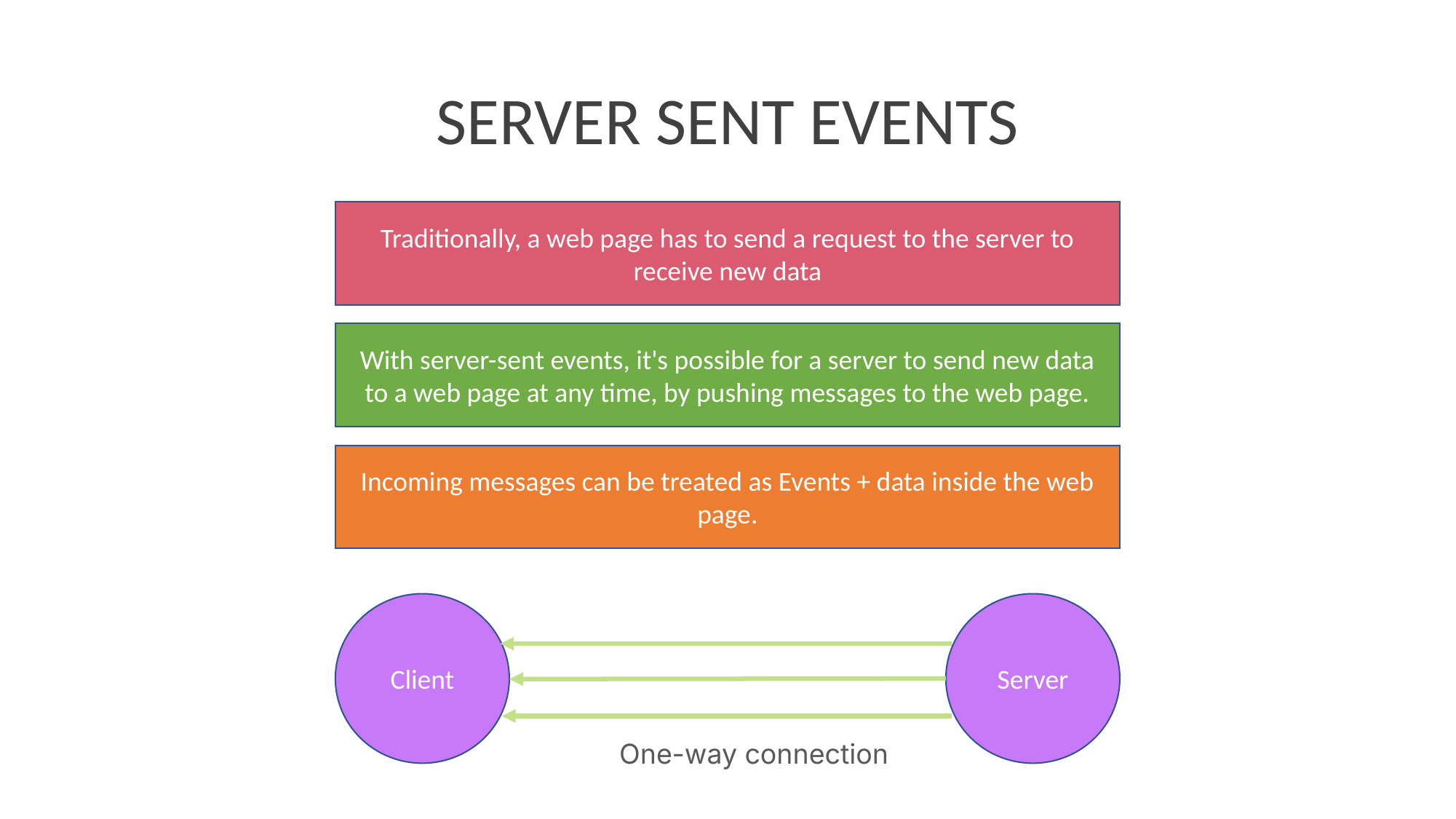

# SERVER SENT EVENTS
Traditionally, a web page has to send a request to the server to receive new data
With server-sent events, it's possible for a server to send new data to a web page at any time, by pushing messages to the web page.
Incoming messages can be treated as Events + data inside the web page.
Client
Server
One-way connection